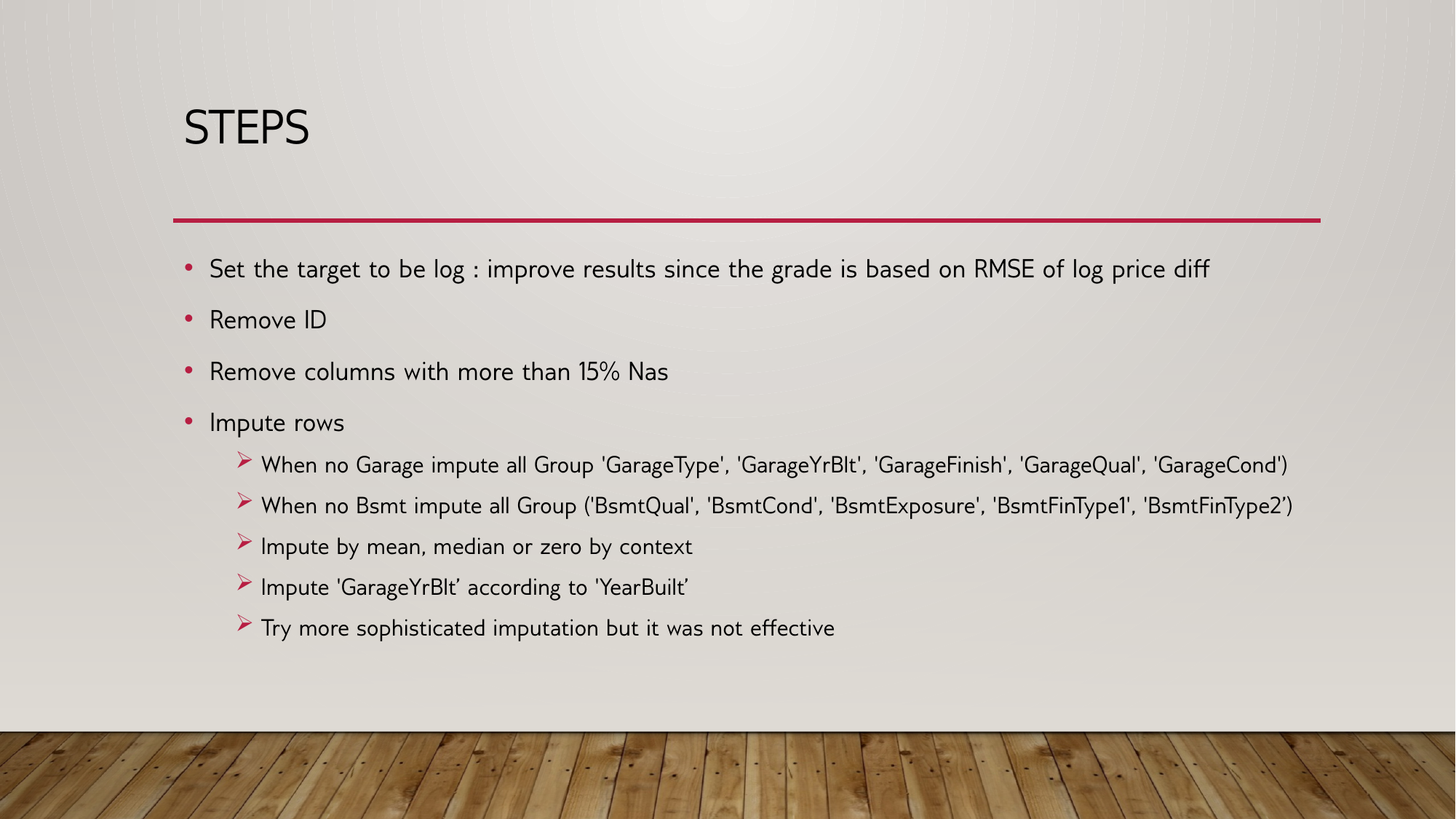

# steps
Set the target to be log : improve results since the grade is based on RMSE of log price diff
Remove ID
Remove columns with more than 15% Nas
Impute rows
When no Garage impute all Group 'GarageType', 'GarageYrBlt', 'GarageFinish', 'GarageQual', 'GarageCond')
When no Bsmt impute all Group ('BsmtQual', 'BsmtCond', 'BsmtExposure', 'BsmtFinType1', 'BsmtFinType2’)
Impute by mean, median or zero by context
Impute 'GarageYrBlt’ according to 'YearBuilt’
Try more sophisticated imputation but it was not effective